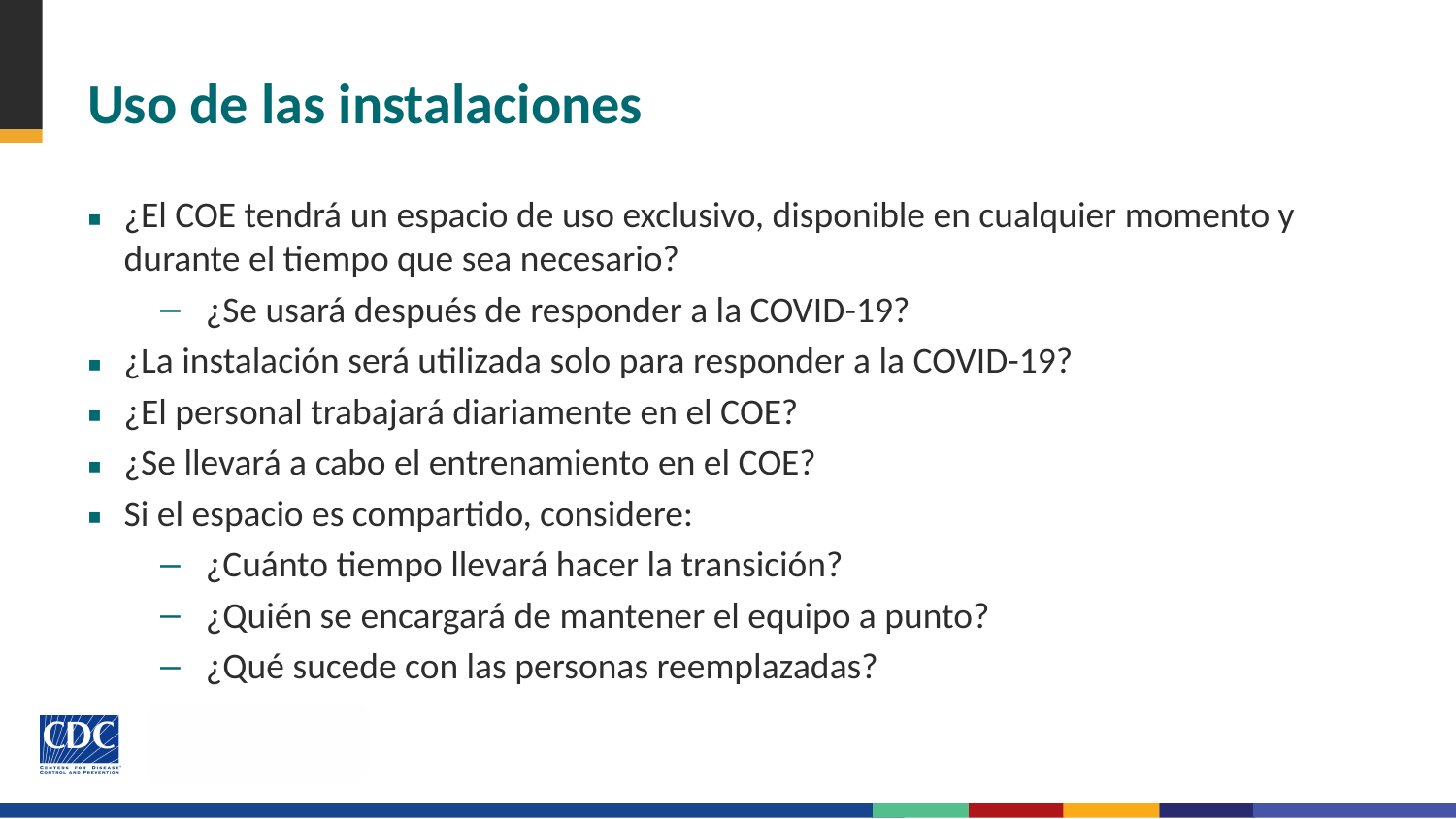

# Uso de las instalaciones
¿El COE tendrá un espacio de uso exclusivo, disponible en cualquier momento y durante el tiempo que sea necesario?
¿Se usará después de responder a la COVID-19?
¿La instalación será utilizada solo para responder a la COVID-19?
¿El personal trabajará diariamente en el COE?
¿Se llevará a cabo el entrenamiento en el COE?
Si el espacio es compartido, considere:
¿Cuánto tiempo llevará hacer la transición?
¿Quién se encargará de mantener el equipo a punto?
¿Qué sucede con las personas reemplazadas?